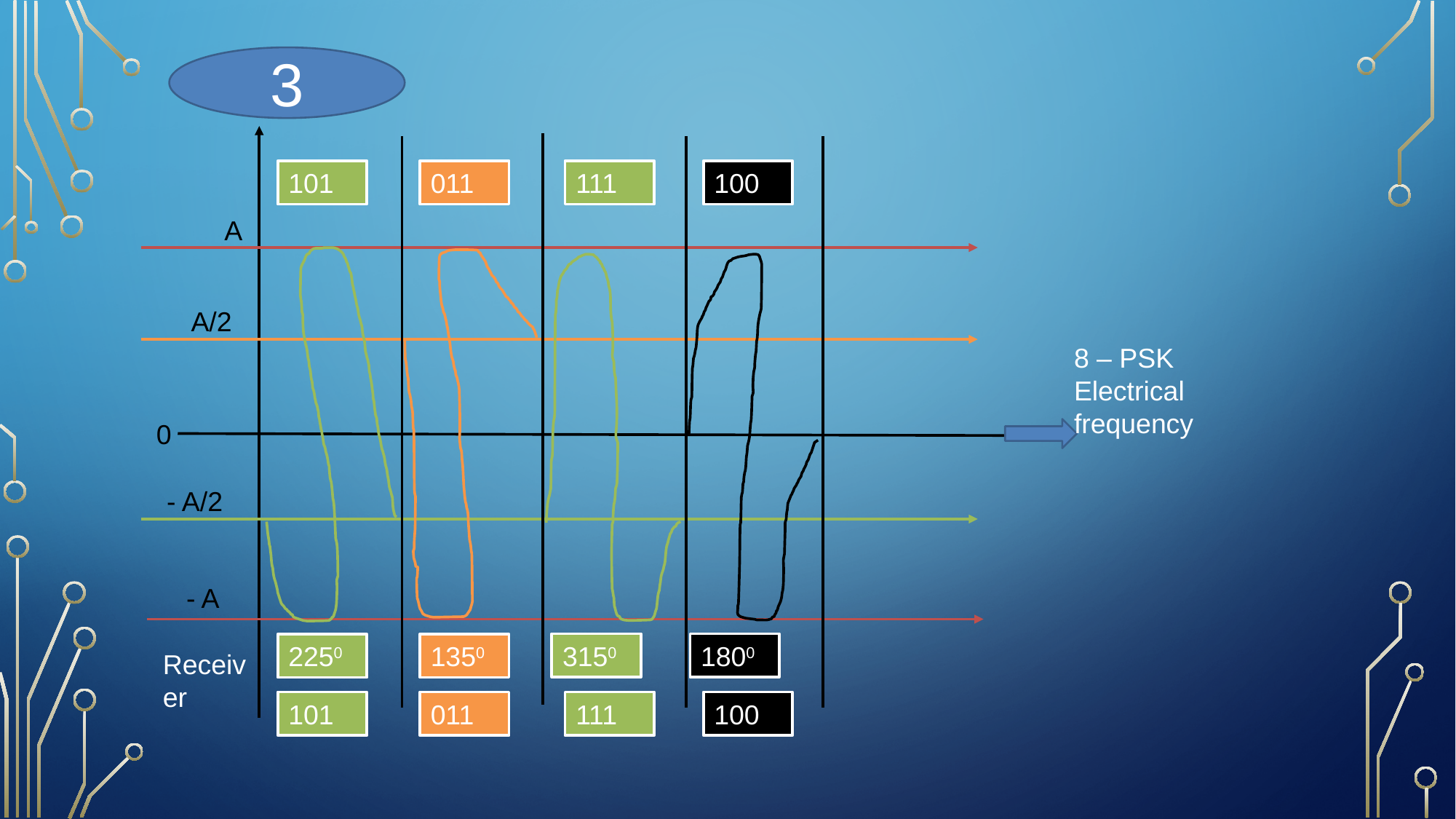

3
101
011
111
100
A

A/2
8 – PSK Electrical frequency
0

- A/2
- A
3150
1800
2250
1350
Receiver
101
011
111
100